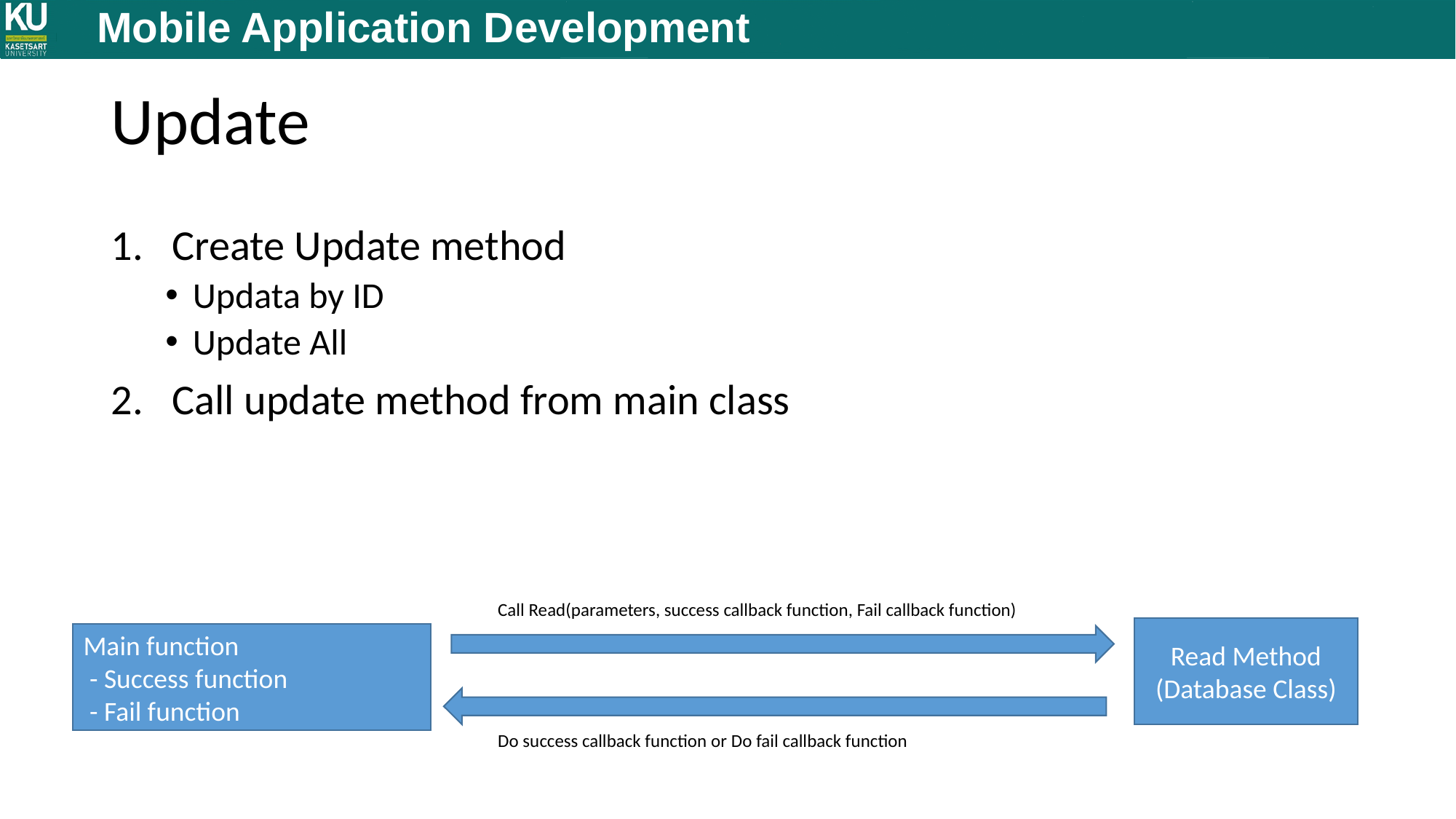

# Update
Create Update method
Updata by ID
Update All
Call update method from main class
Call Read(parameters, success callback function, Fail callback function)
Read Method
(Database Class)
Main function
 - Success function
 - Fail function

Do success callback function or Do fail callback function